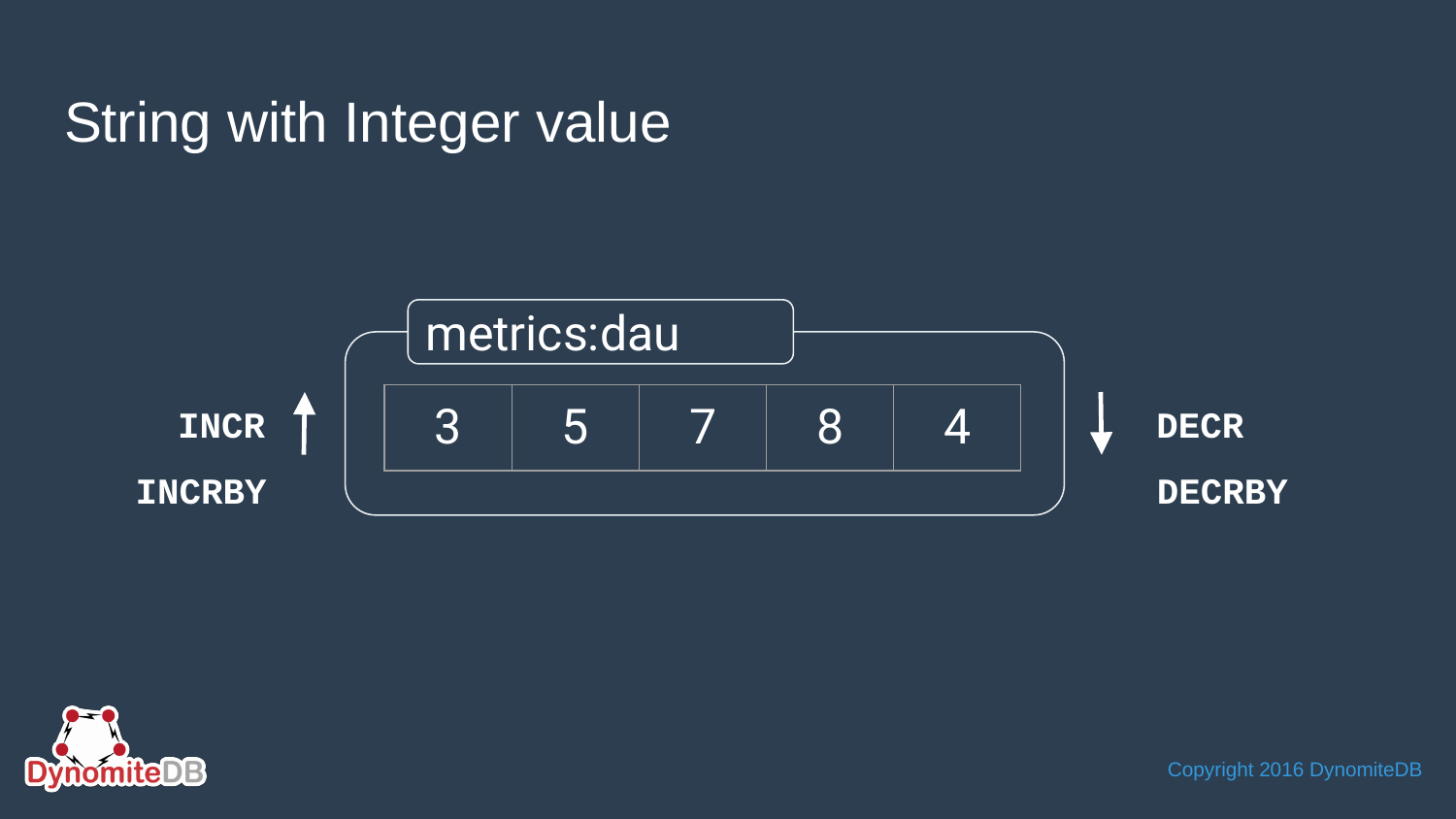

# String with Integer value
metrics:dau

| 3 | 5 | 7 | 8 | 4 |
| --- | --- | --- | --- | --- |
INCR
DECR
INCRBY
DECRBY